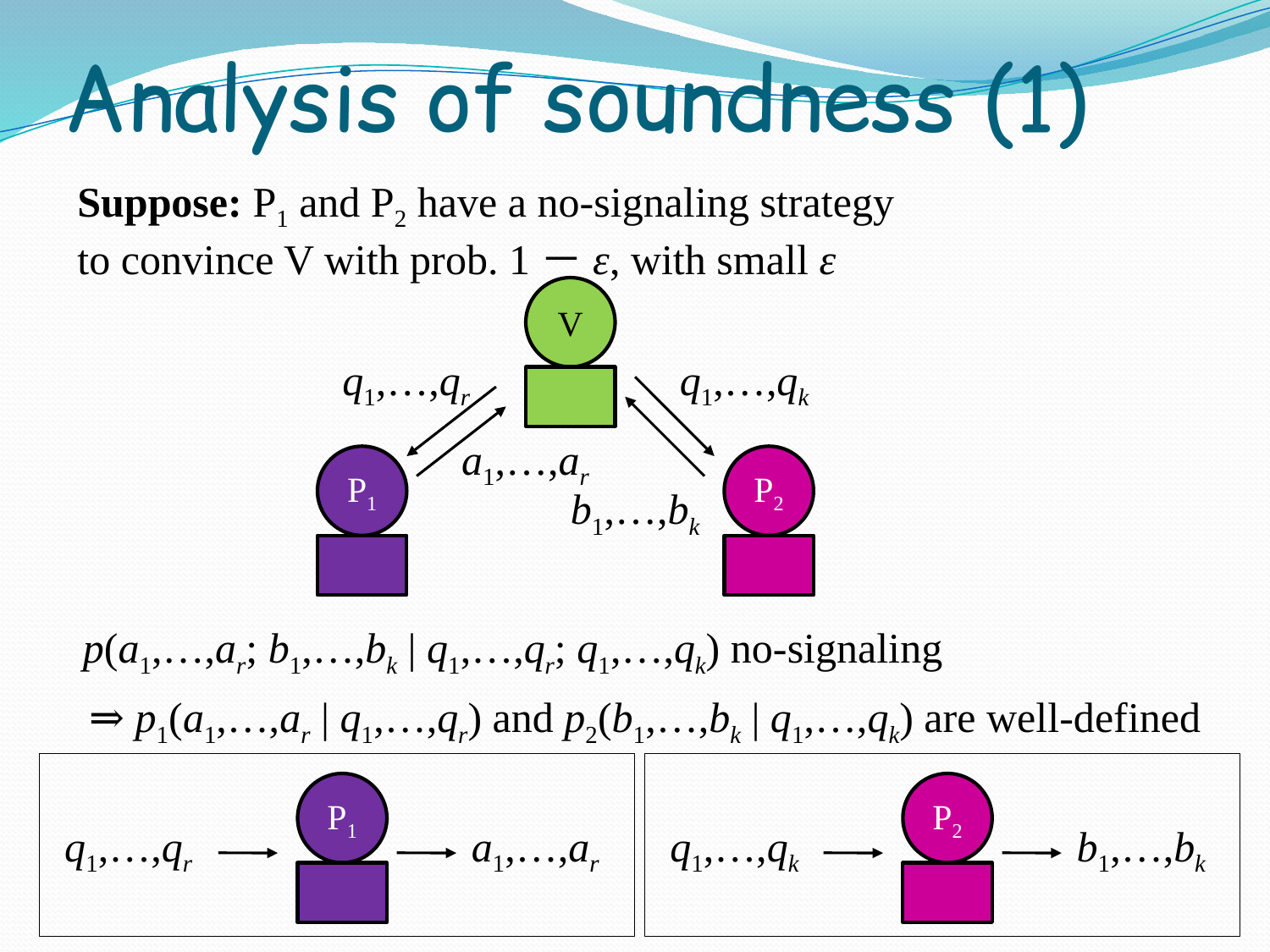

# Analysis of soundness (1)
Suppose: P1 and P2 have a no-signaling strategy
to convince V with prob. 1－ε, with small ε
V

q1,…,qr
q1,…,qk
a1,…,ar
P1

P2

b1,…,bk
p(a1,…,ar; b1,…,bk | q1,…,qr; q1,…,qk) no-signaling
⇒ p1(a1,…,ar | q1,…,qr) and p2(b1,…,bk | q1,…,qk) are well-defined

P1

P2

q1,…,qr
a1,…,ar
q1,…,qk
b1,…,bk